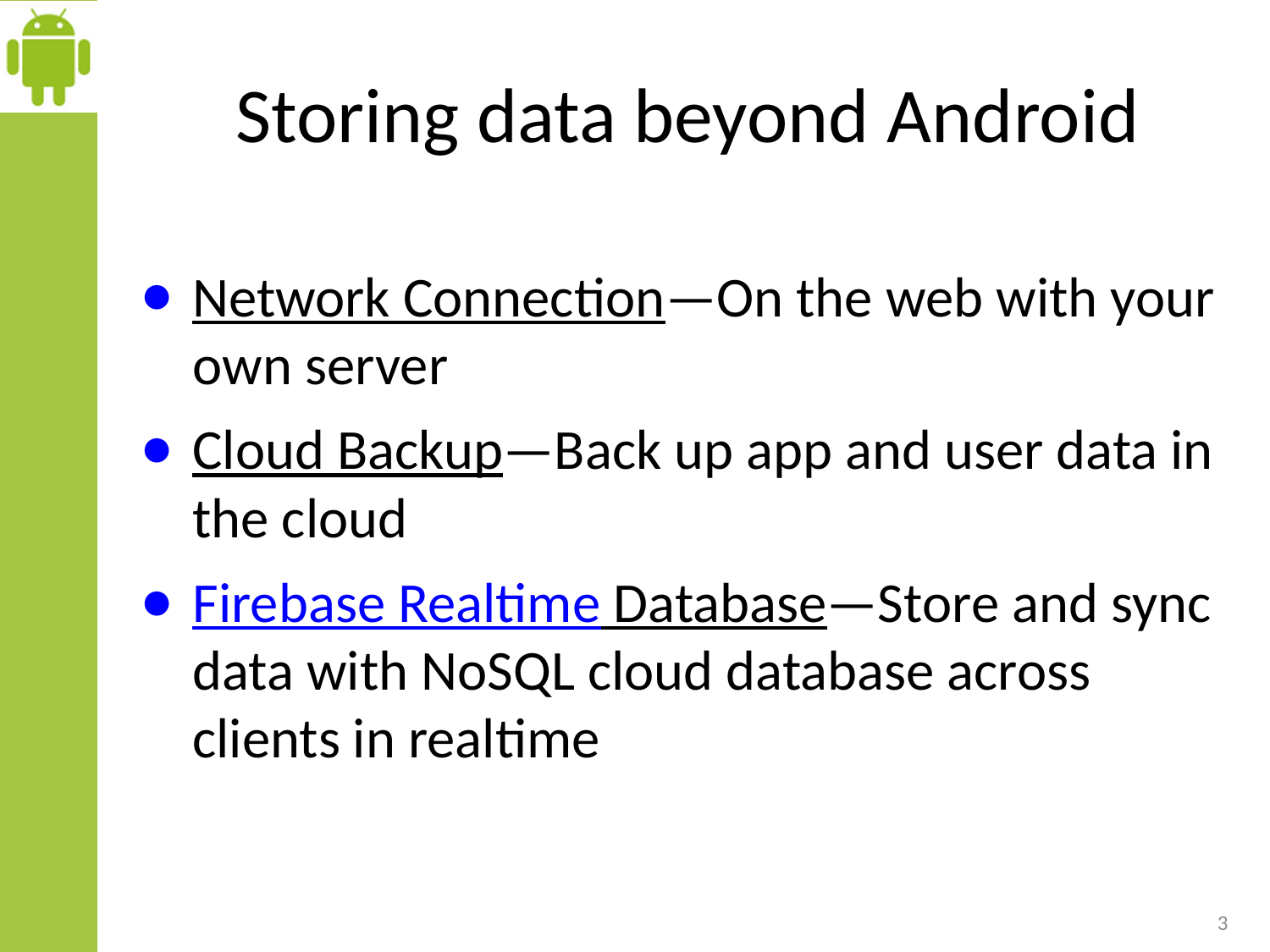

# Storing data beyond Android
Network Connection—On the web with your own server
Cloud Backup—Back up app and user data in the cloud
Firebase Realtime Database—Store and sync data with NoSQL cloud database across clients in realtime

3